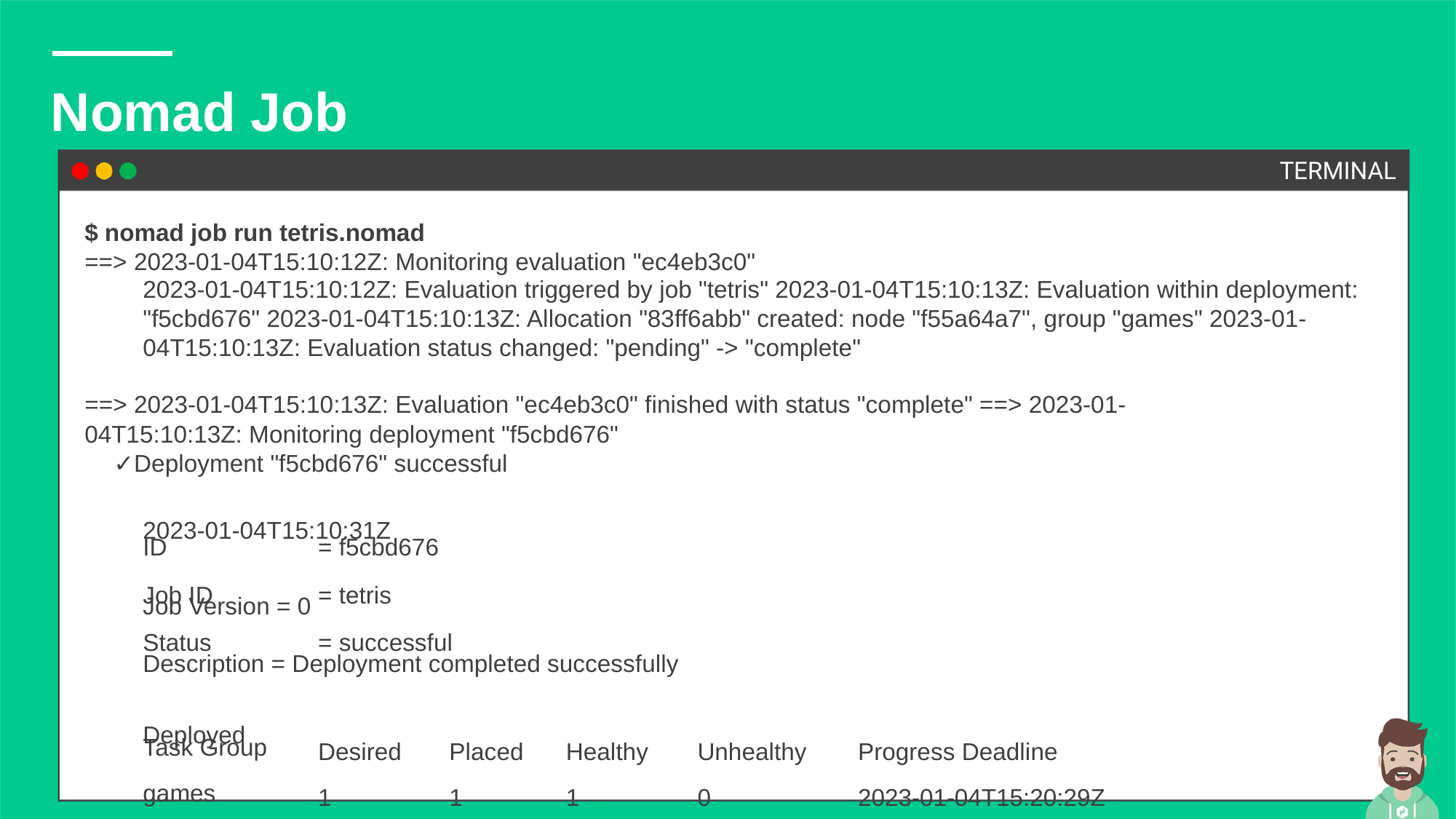

Nomad Job
TERMINAL
$ nomad job run tetris.nomad
==> 2023-01-04T15:10:12Z: Monitoring evaluation "ec4eb3c0"
2023-01-04T15:10:12Z: Evaluation triggered by job "tetris" 2023-01-04T15:10:13Z: Evaluation within deployment: "f5cbd676" 2023-01-04T15:10:13Z: Allocation "83ff6abb" created: node "f55a64a7", group "games" 2023-01-04T15:10:13Z: Evaluation status changed: "pending" -> "complete"
==> 2023-01-04T15:10:13Z: Evaluation "ec4eb3c0" finished with status "complete" ==> 2023-01-04T15:10:13Z: Monitoring deployment "f5cbd676"
✓Deployment "f5cbd676" successful
2023-01-04T15:10:31Z
ID
Job ID
= f5cbd676
= tetris
Job Version = 0
Status
= successful
Description = Deployment completed successfully
Deployed
Task Group
games

Desired
1
Placed
1
Healthy
1
Unhealthy
0
Progress Deadline
2023-01-04T15:20:29Z